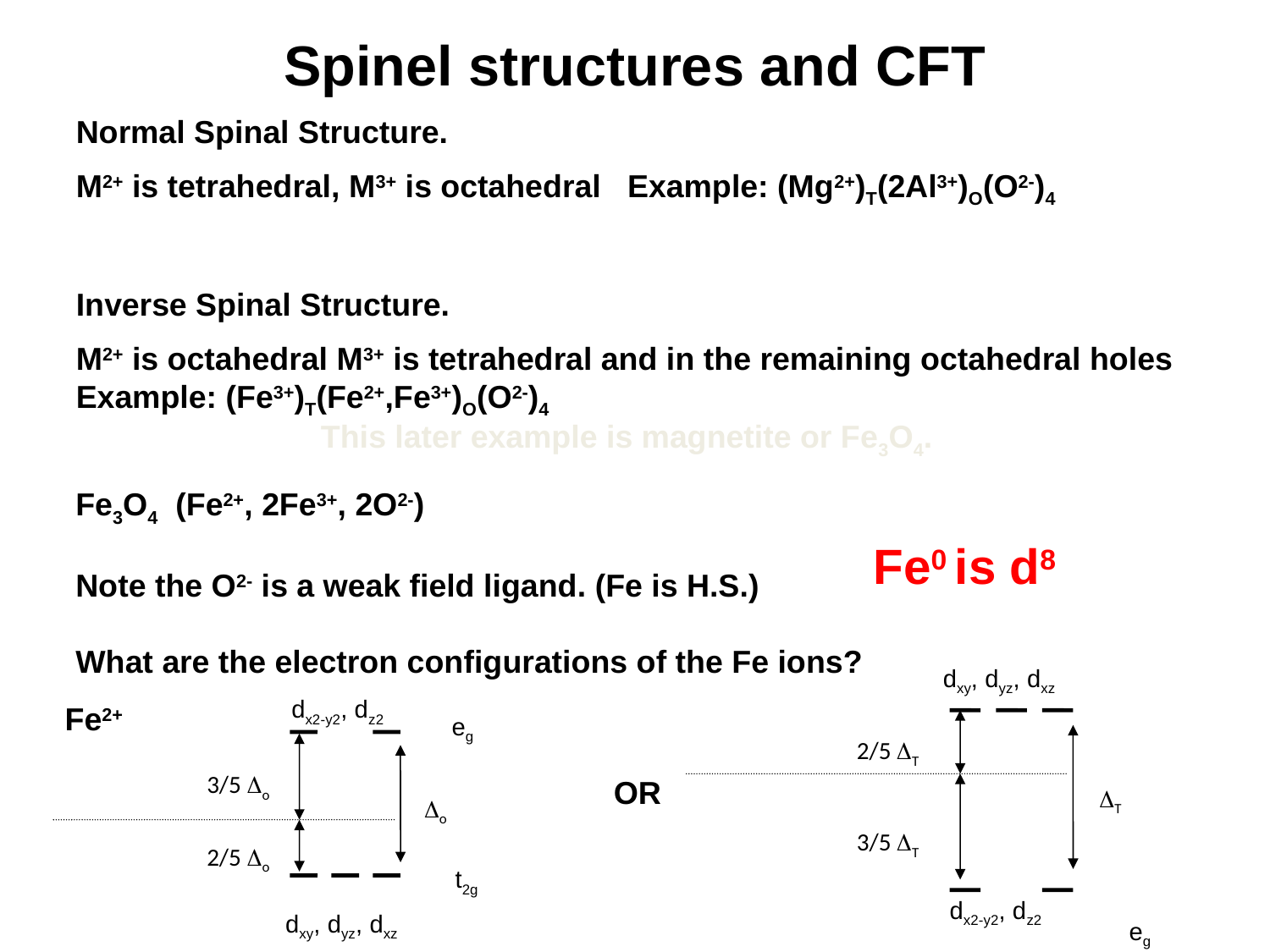

# Spinel structures and CFT
Normal Spinal Structure.
M2+ is tetrahedral, M3+ is octahedral   Example: (Mg2+)T(2Al3+)O(O2-)4

Inverse Spinal Structure.
M2+ is octahedral M3+ is tetrahedral and in the remaining octahedral holes Example: (Fe3+)T(Fe2+,Fe3+)O(O2-)4

This later example is magnetite or Fe3O4.
Fe3O4  (Fe2+, 2Fe3+, 2O2-)

Note the O2- is a weak field ligand. (Fe is H.S.)

What are the electron configurations of the Fe ions?
Fe0 is d8
dxy, dyz, dxz

2/5 ΔT

ΔT
3/5 ΔT
dx2-y2, dz2

eg
dx2-y2, dz2
eg

3/5 Δo
Δo

2/5 Δo
t2g

dxy, dyz, dxz
Fe2+
OR